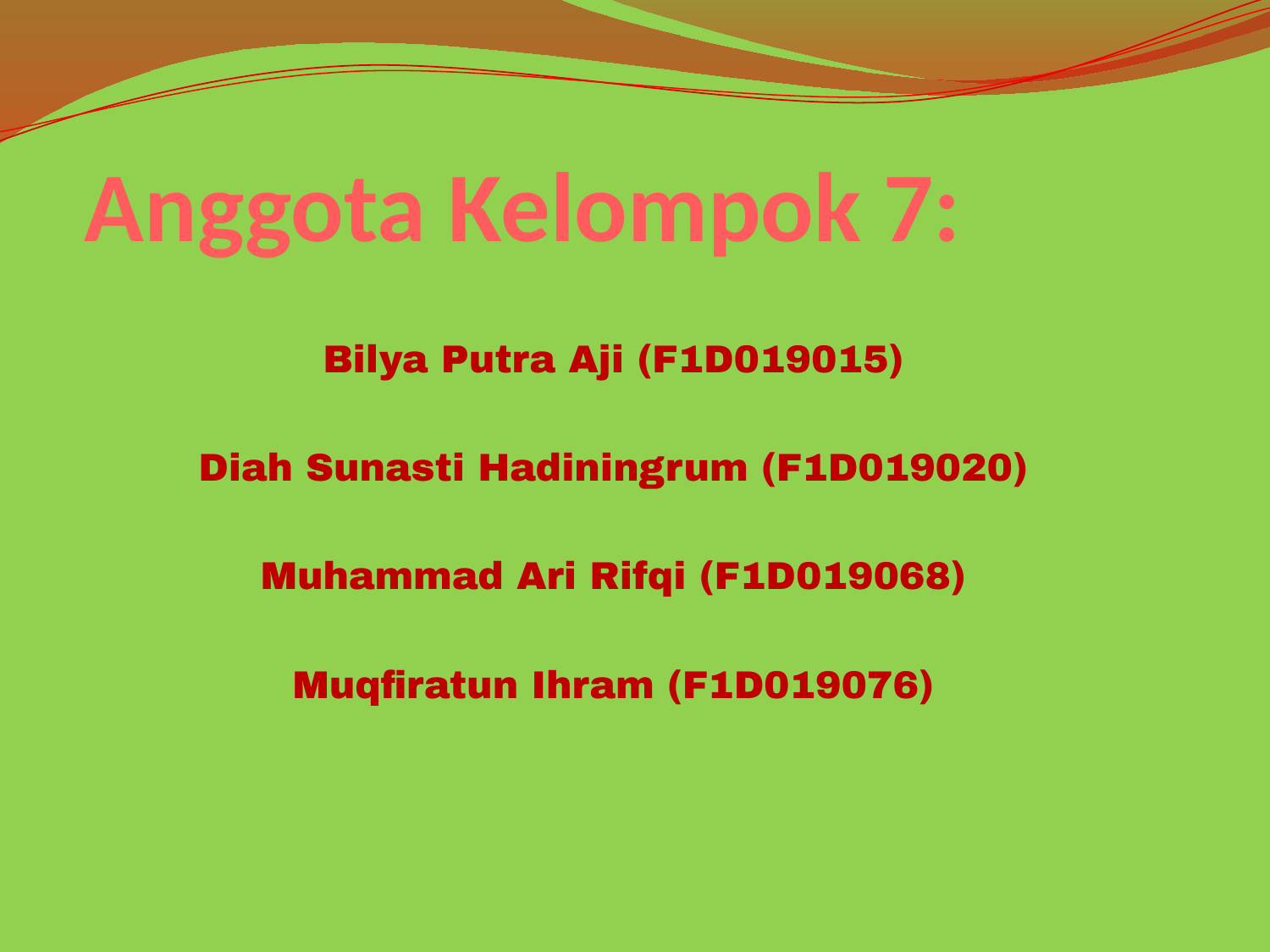

# Anggota Kelompok 7:
Bilya Putra Aji (F1D019015)

Diah Sunasti Hadiningrum (F1D019020)

Muhammad Ari Rifqi (F1D019068)

Muqfiratun Ihram (F1D019076)